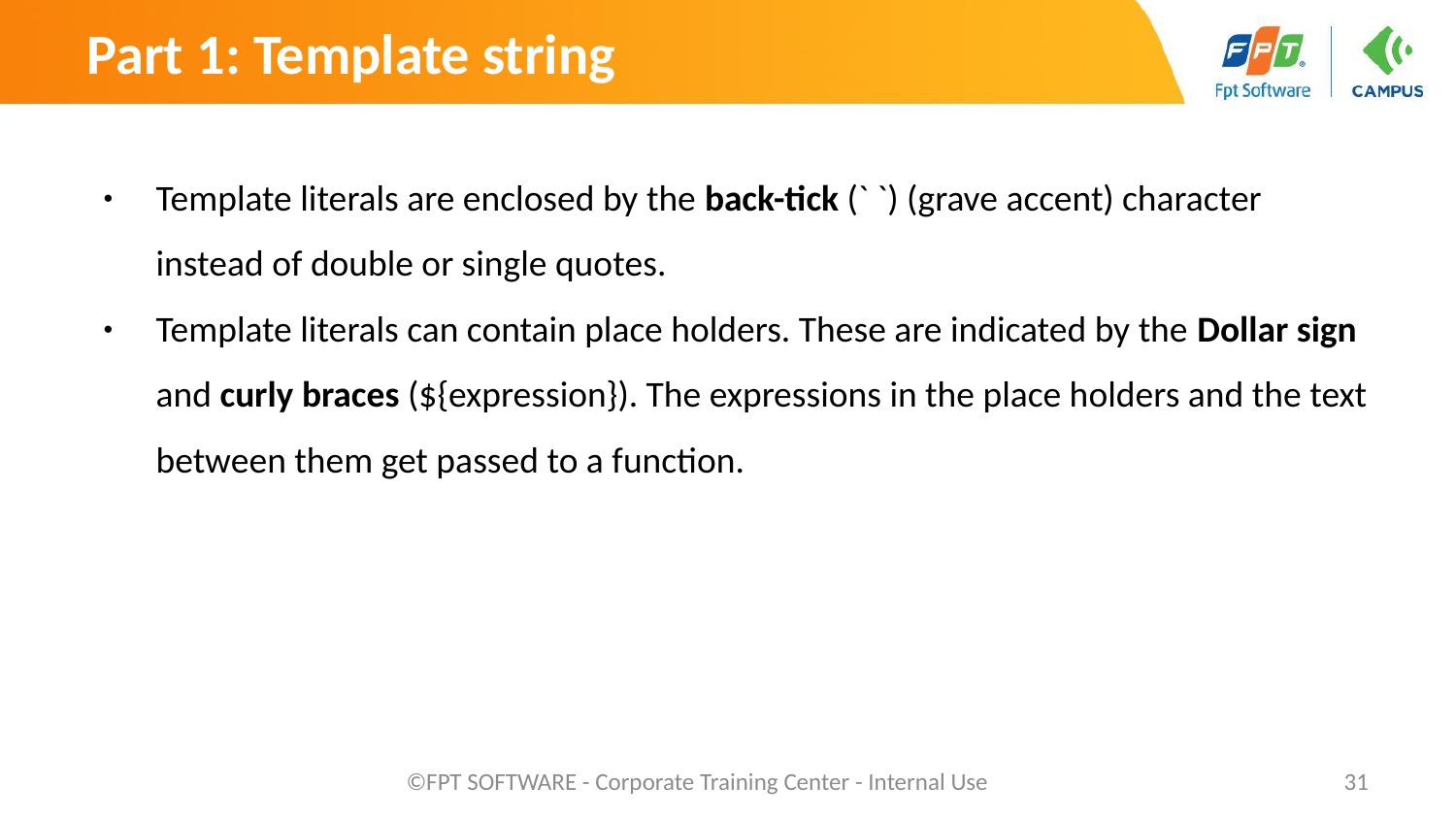

Part 1: Template string
Template literals are enclosed by the back-tick (` `) (grave accent) character instead of double or single quotes.
Template literals can contain place holders. These are indicated by the Dollar sign and curly braces (${expression}). The expressions in the place holders and the text between them get passed to a function.

©FPT SOFTWARE - Corporate Training Center - Internal Use
31